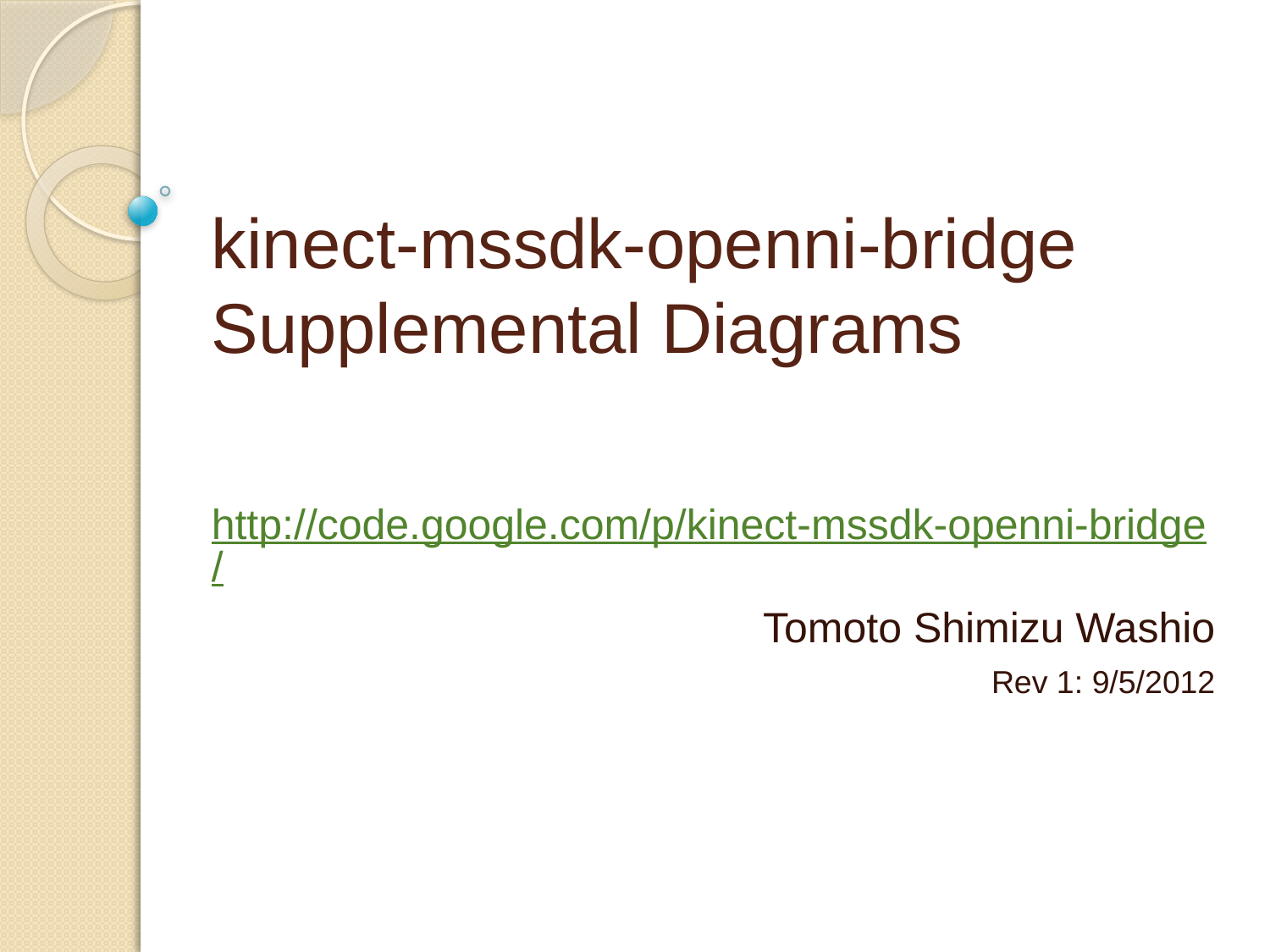

# kinect-mssdk-openni-bridge Supplemental Diagrams
http://code.google.com/p/kinect-mssdk-openni-bridge/
Tomoto Shimizu Washio
Rev 1: 9/5/2012